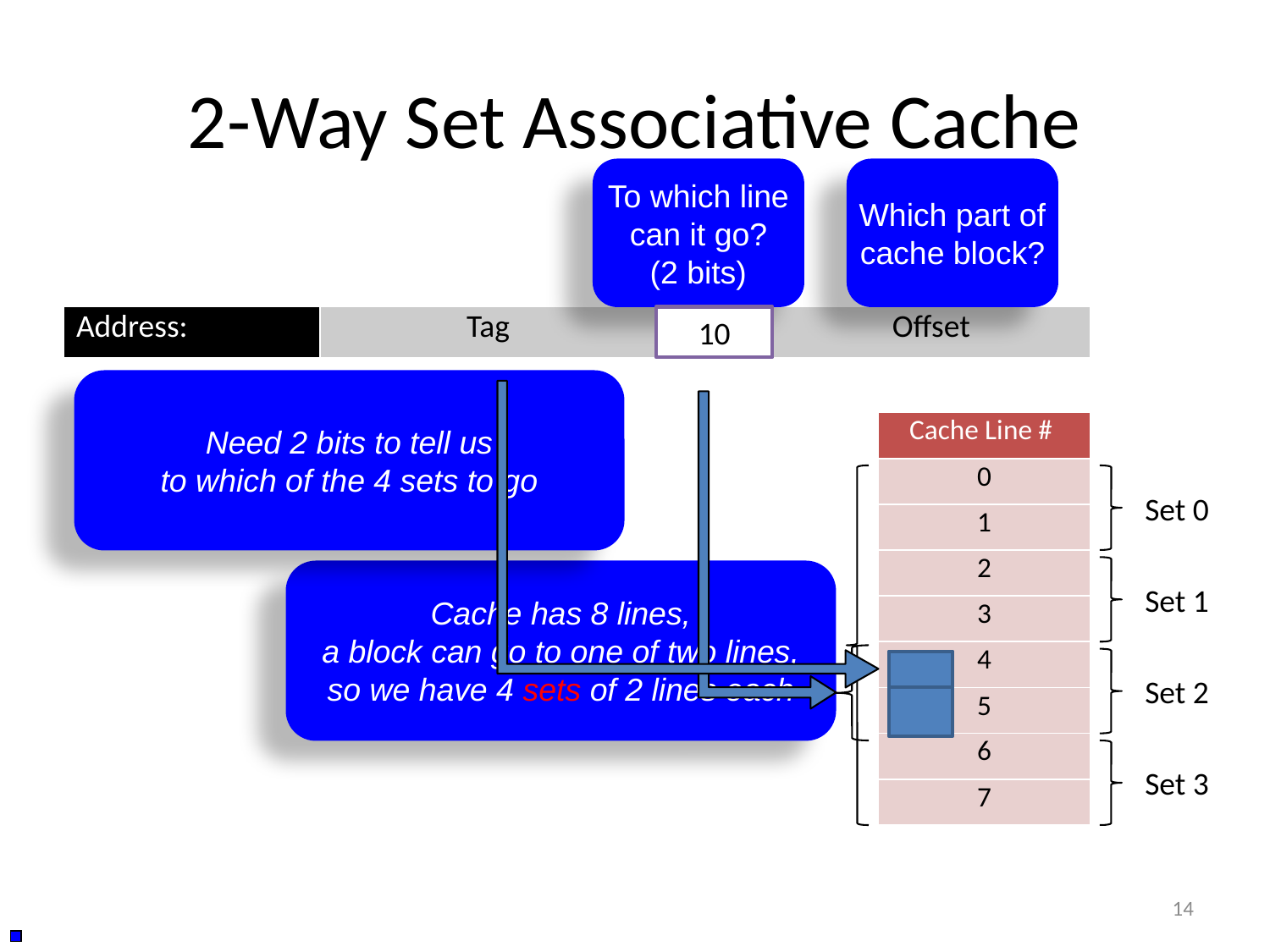

# 2-Way Set Associative Cache
To which line
can it go?
(2 bits)
Which part of
cache block?
| Address: | Tag | Index | Offset |
| --- | --- | --- | --- |
10

Need 2 bits to tell us
to which of the 4 sets to go
| Cache Line # |
| --- |
| 0 |
| 1 |
| 2 |
| 3 |
| 4 |
| 5 |
| 6 |
| 7 |

Set 0

Set 1
Cache has 8 lines,
a block can go to one of two lines,
so we have 4 sets of 2 lines each

Set 2

Set 3
14